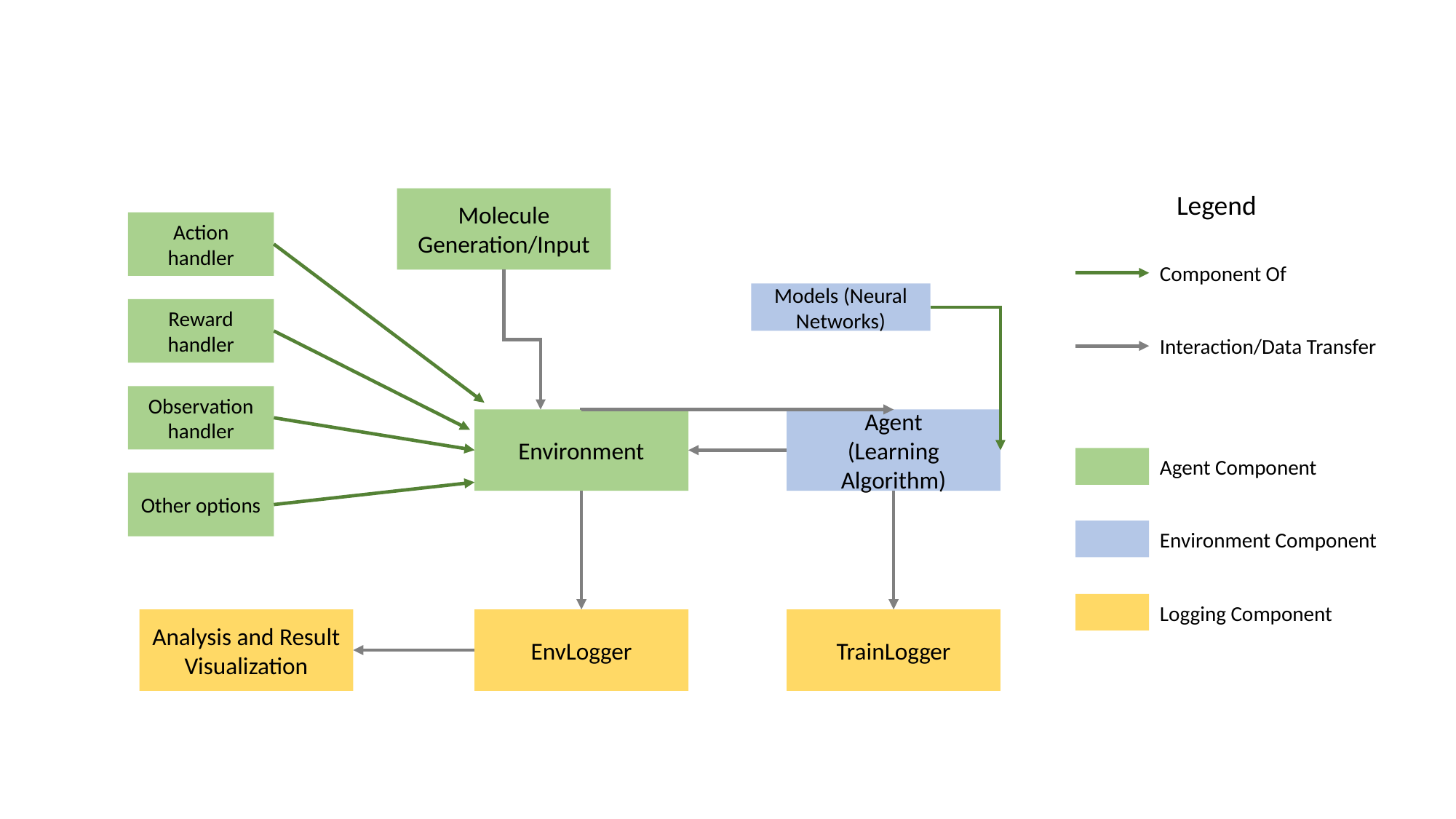

Legend
Component Of
Interaction/Data Transfer

Agent Component

Environment Component

Logging Component
Molecule Generation/Input
Action handler
Models (Neural Networks)
Reward handler
Observation handler
Environment
Agent
(Learning Algorithm)
Other options
Analysis and Result Visualization
EnvLogger
TrainLogger